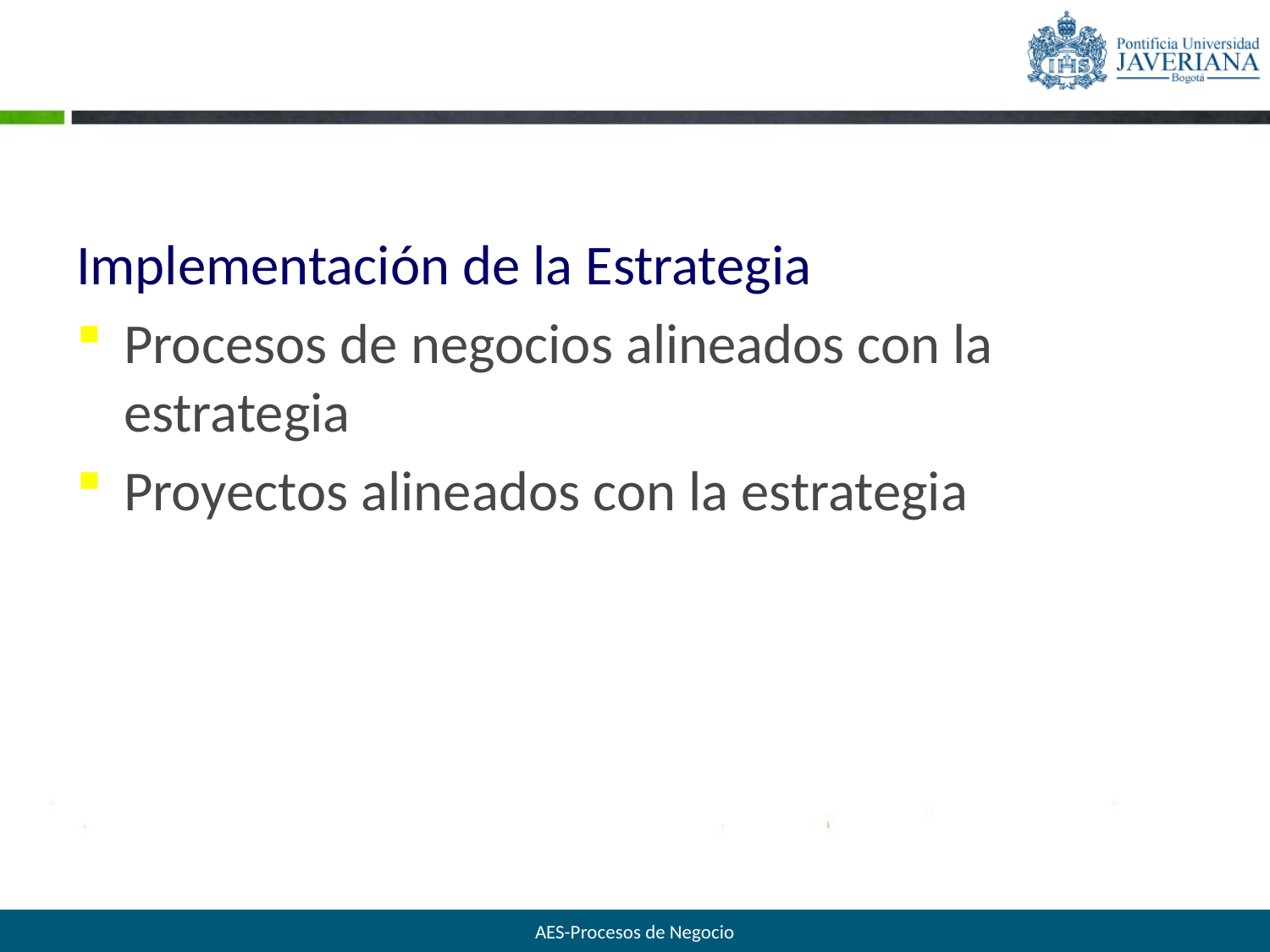

Implementación de la Estrategia
Procesos de negocios alineados con la estrategia
Proyectos alineados con la estrategia